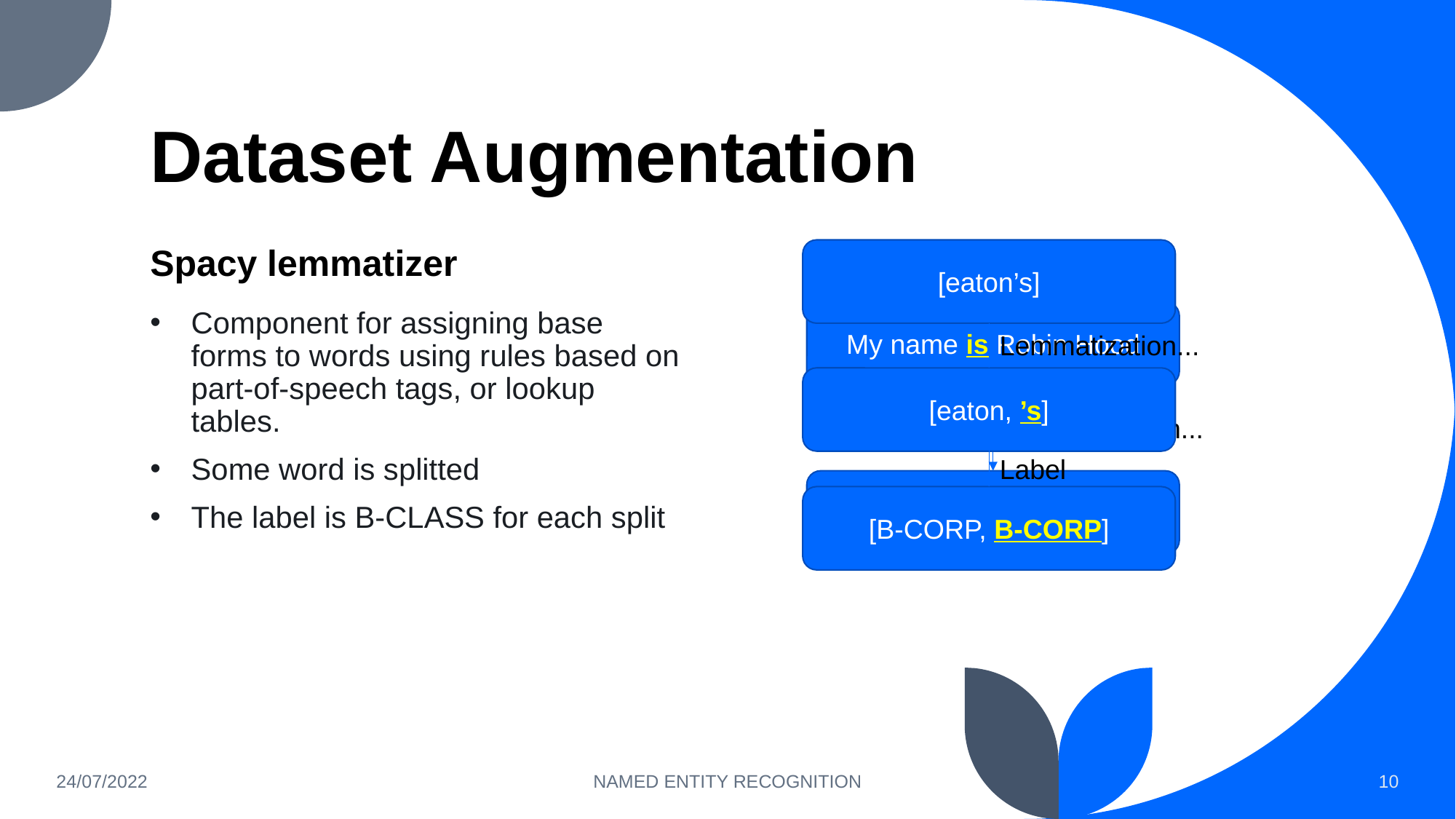

# Dataset Augmentation
Spacy lemmatizer
[eaton’s]
[eaton, ’s]
Lemmatization...
Component for assigning base forms to words using rules based on part-of-speech tags, or lookup tables.
Some word is splitted
The label is B-CLASS for each split
My name is Robin Hood
My name be Robin Hood
Lemmatization...
Label
[B-CORP, B-CORP]
24/07/2022
NAMED ENTITY RECOGNITION
10